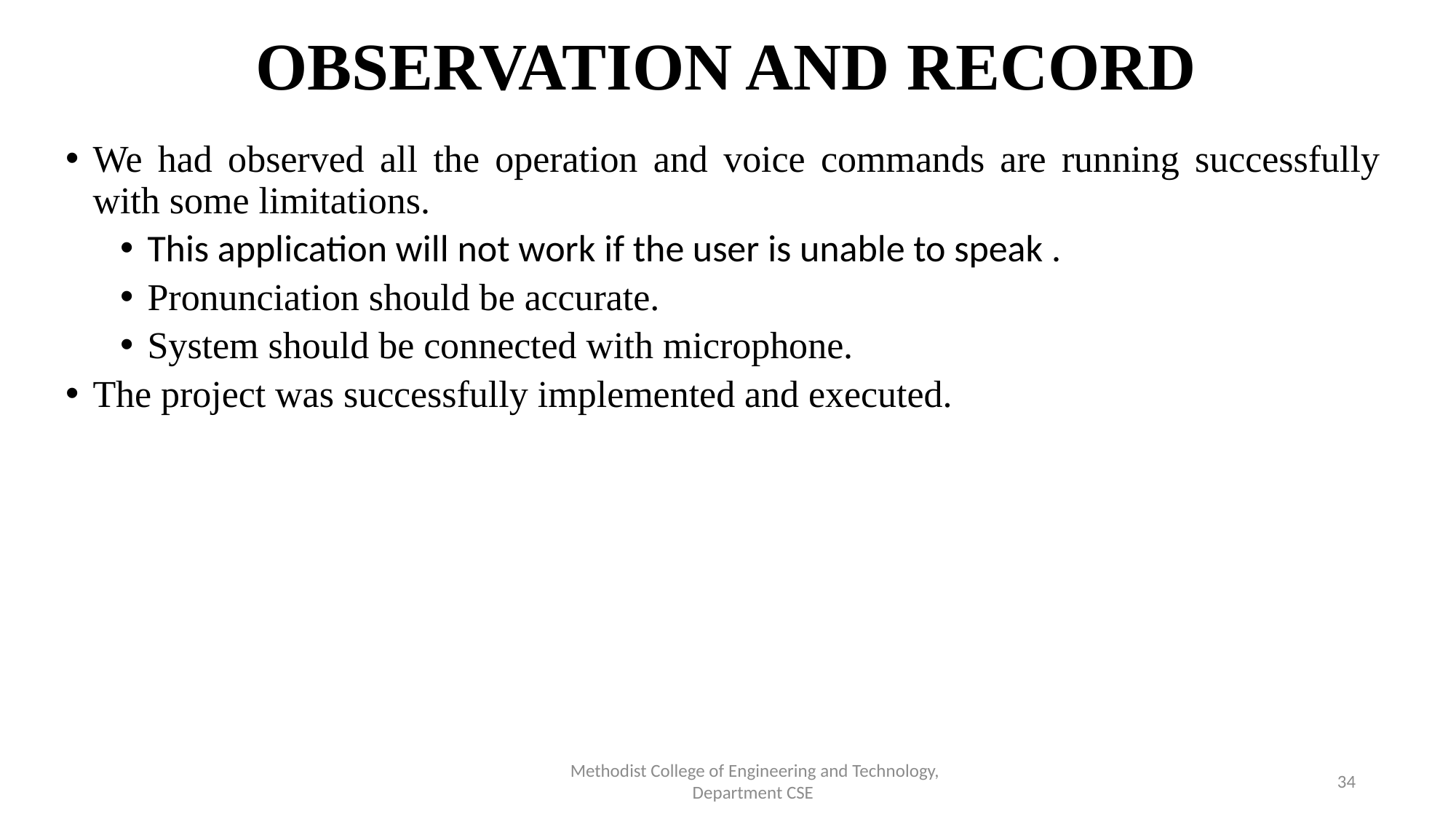

# OBSERVATION AND RECORD
We had observed all the operation and voice commands are running successfully with some limitations.
This application will not work if the user is unable to speak .
Pronunciation should be accurate.
System should be connected with microphone.
The project was successfully implemented and executed.
34
Methodist College of Engineering and Technology, Department CSE